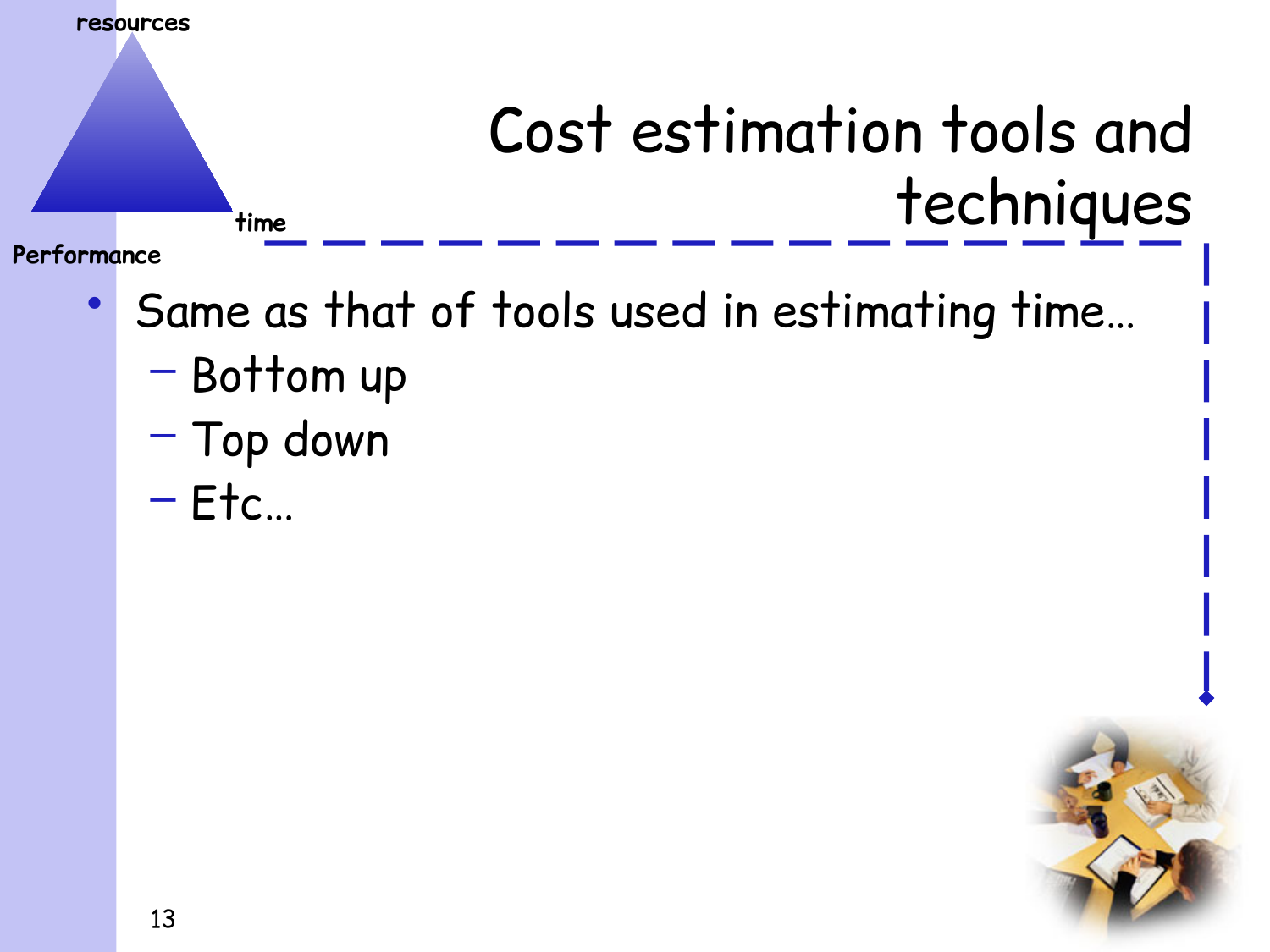

# Cost estimation tools and techniques
Same as that of tools used in estimating time…
Bottom up
Top down
Etc…

13